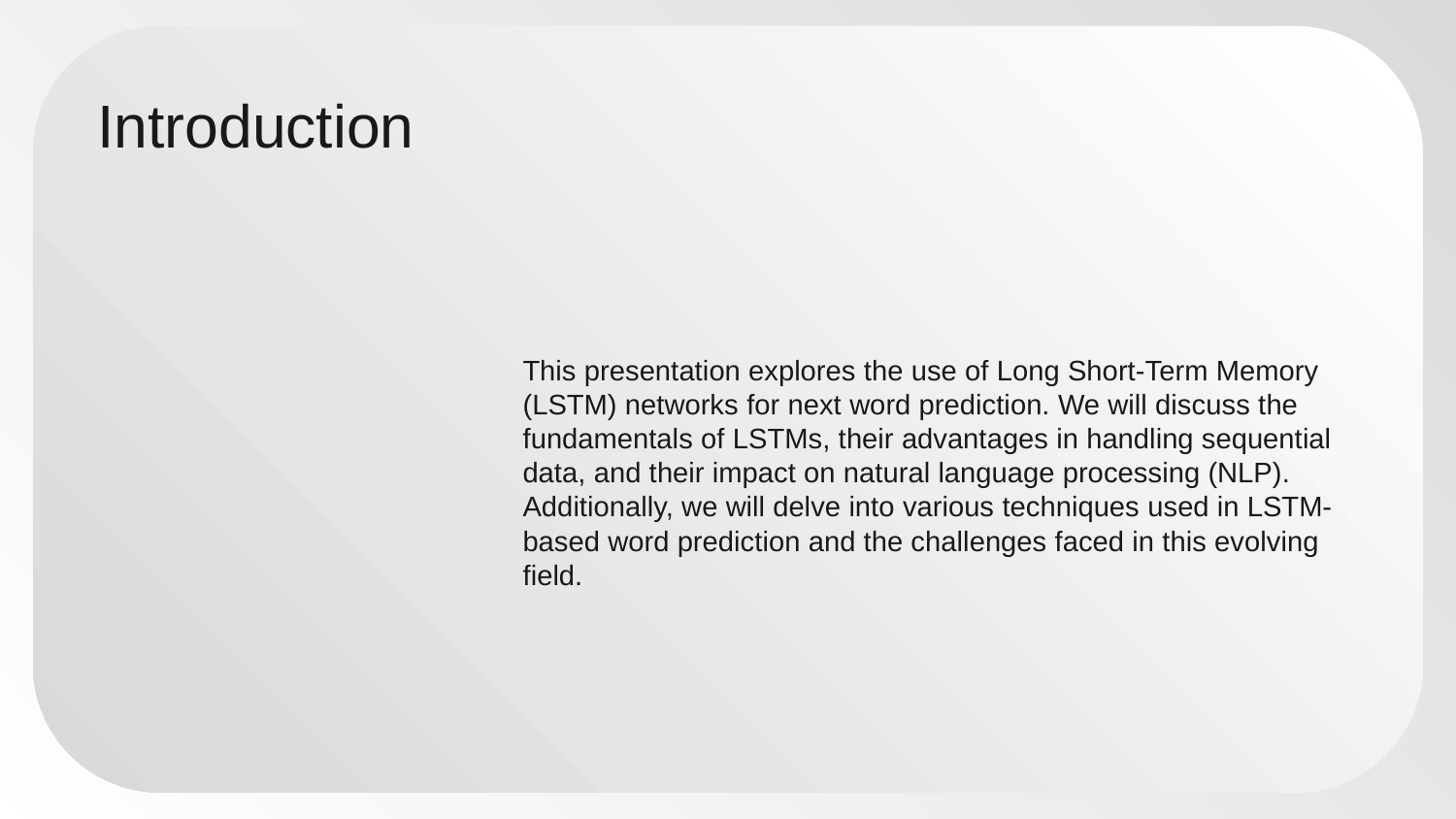

# Introduction
This presentation explores the use of Long Short-Term Memory (LSTM) networks for next word prediction. We will discuss the fundamentals of LSTMs, their advantages in handling sequential data, and their impact on natural language processing (NLP). Additionally, we will delve into various techniques used in LSTM-based word prediction and the challenges faced in this evolving field.